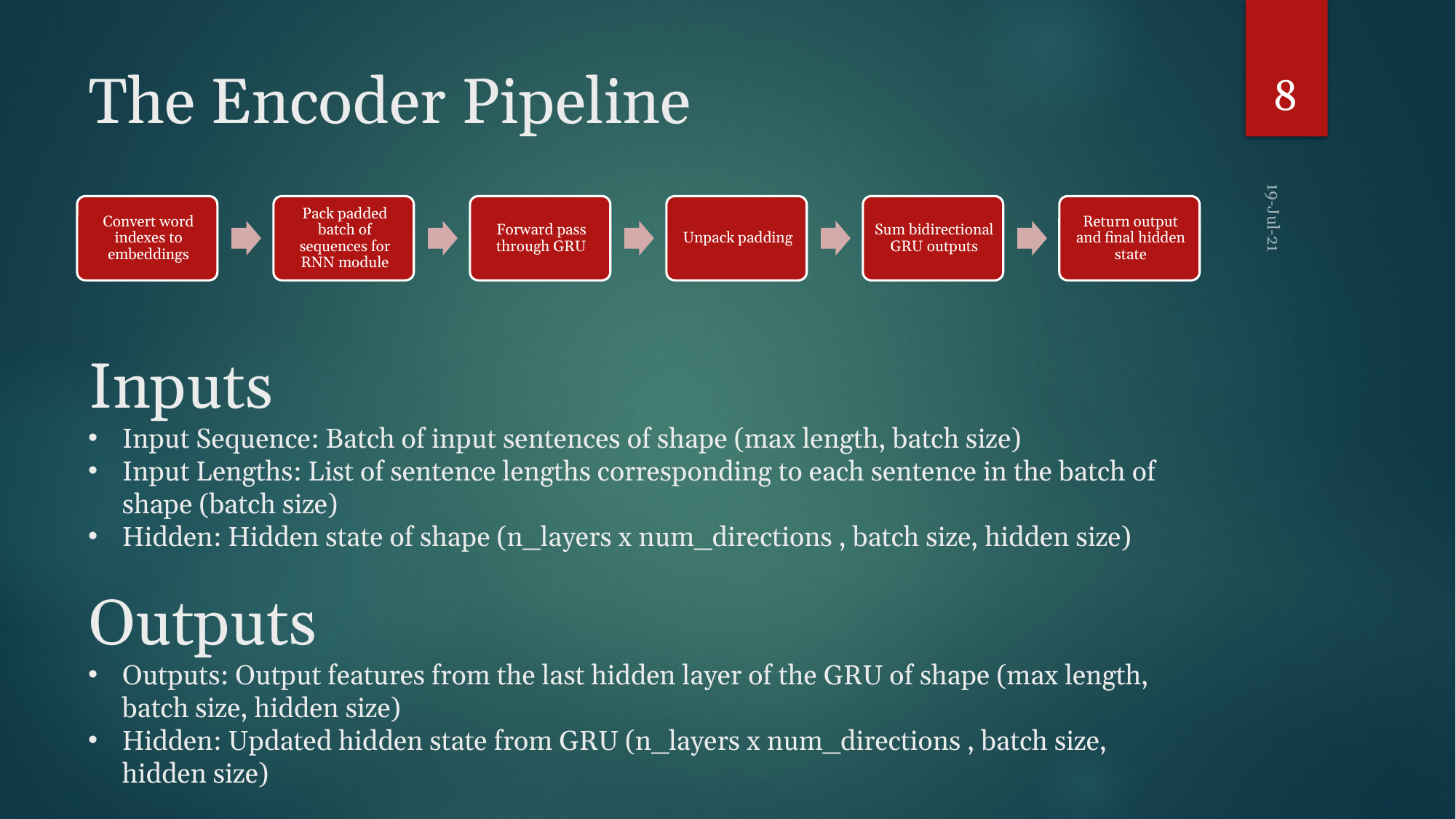

8
# The Encoder Pipeline
Convert word indexes to embeddings

Pack padded batch of sequences for RNN module

Forward pass through GRU

Unpack padding

Sum bidirectional GRU outputs

Return output and final hidden state
19-Jul-21
Inputs
Input Sequence: Batch of input sentences of shape (max length, batch size)
Input Lengths: List of sentence lengths corresponding to each sentence in the batch of shape (batch size)
Hidden: Hidden state of shape (n_layers x num_directions , batch size, hidden size)
Outputs
Outputs: Output features from the last hidden layer of the GRU of shape (max length, batch size, hidden size)
Hidden: Updated hidden state from GRU (n_layers x num_directions , batch size, hidden size)